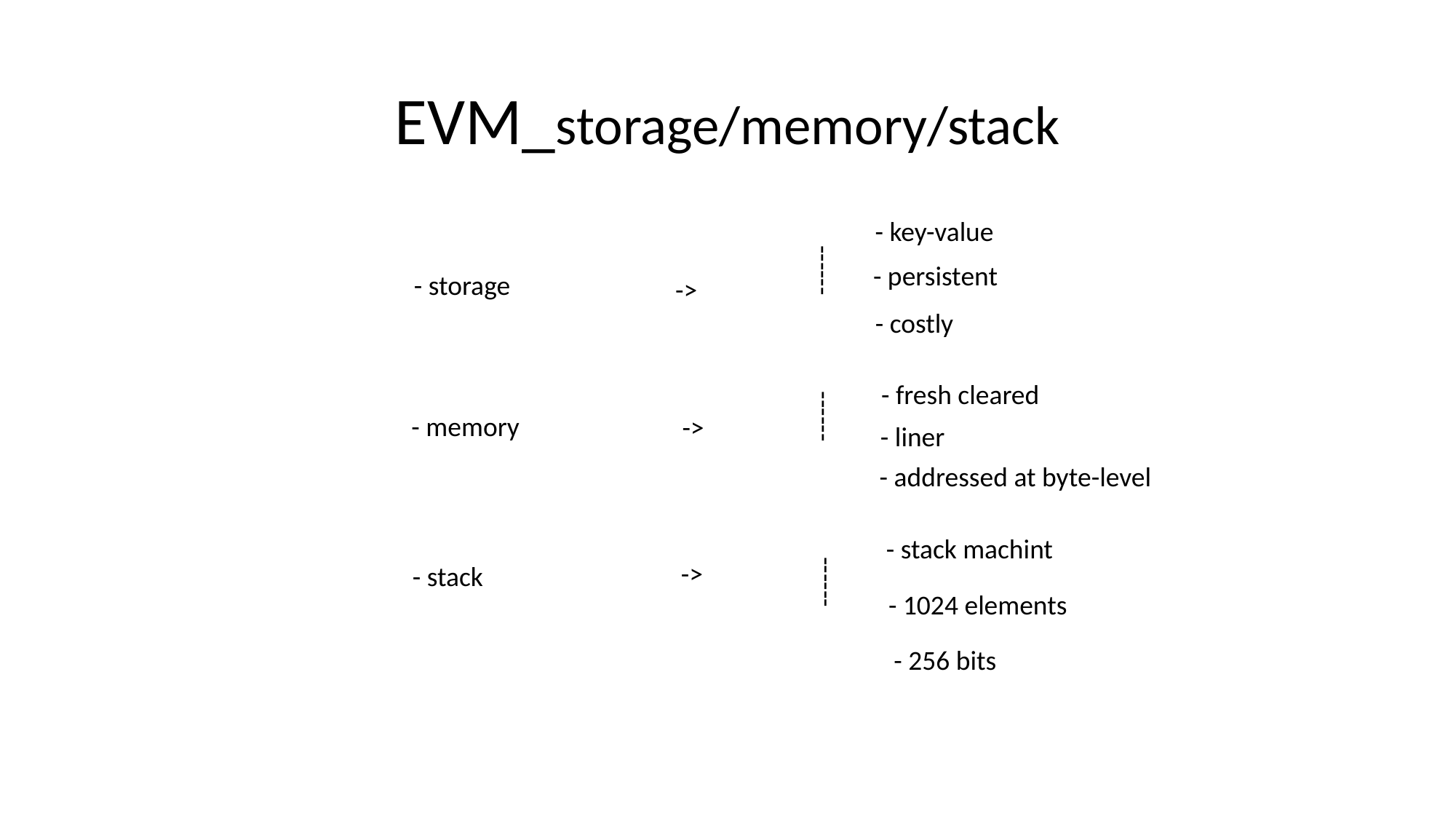

# EVM_storage/memory/stack
- key-value
------
- persistent
- storage
->
- costly
- fresh cleared
------
- memory
->
- liner
- addressed at byte-level
- stack machint
------
->
- stack
- 1024 elements
- 256 bits